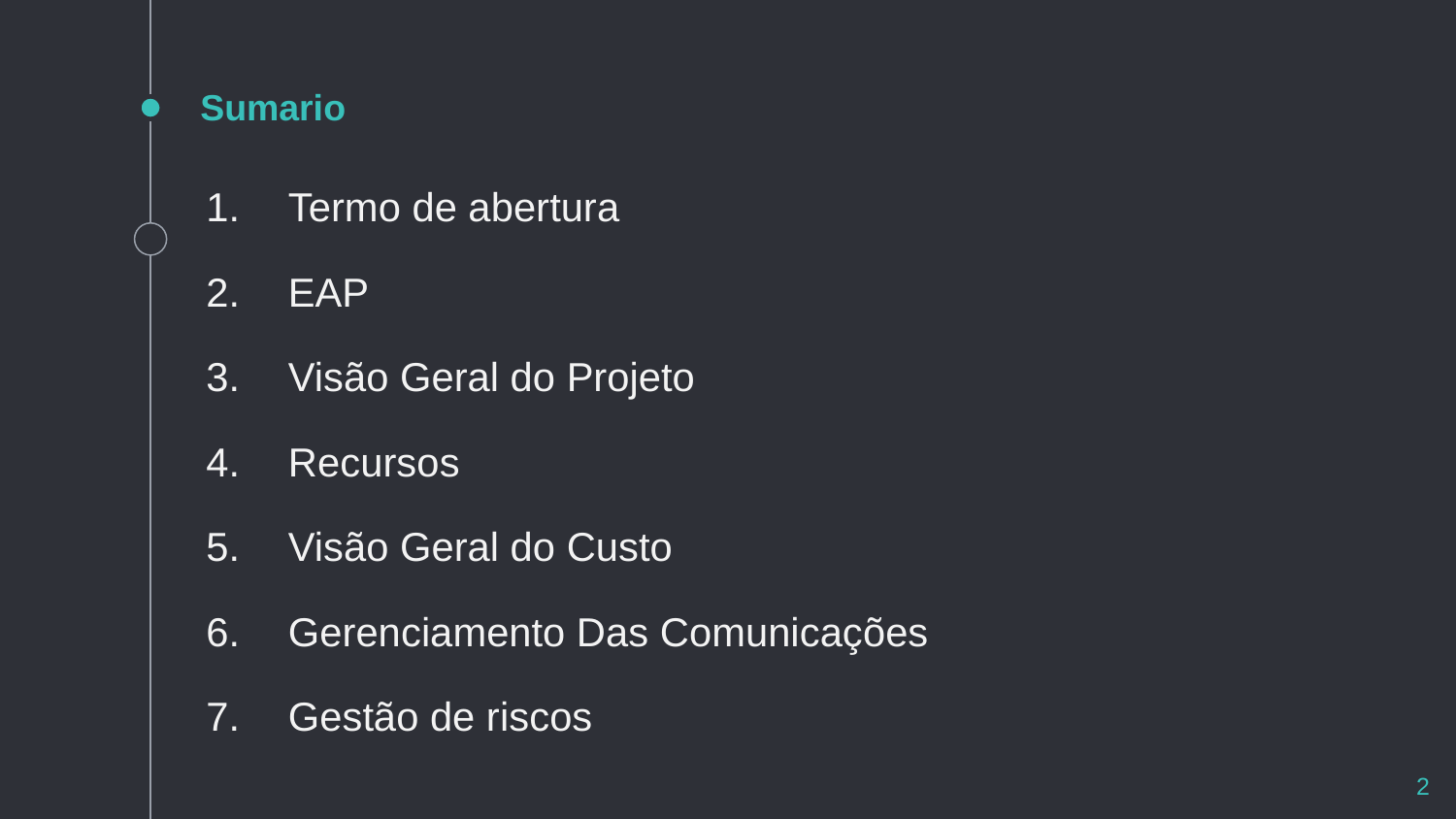

# Sumario
Termo de abertura
EAP
Visão Geral do Projeto
Recursos
Visão Geral do Custo
Gerenciamento Das Comunicações
Gestão de riscos

2